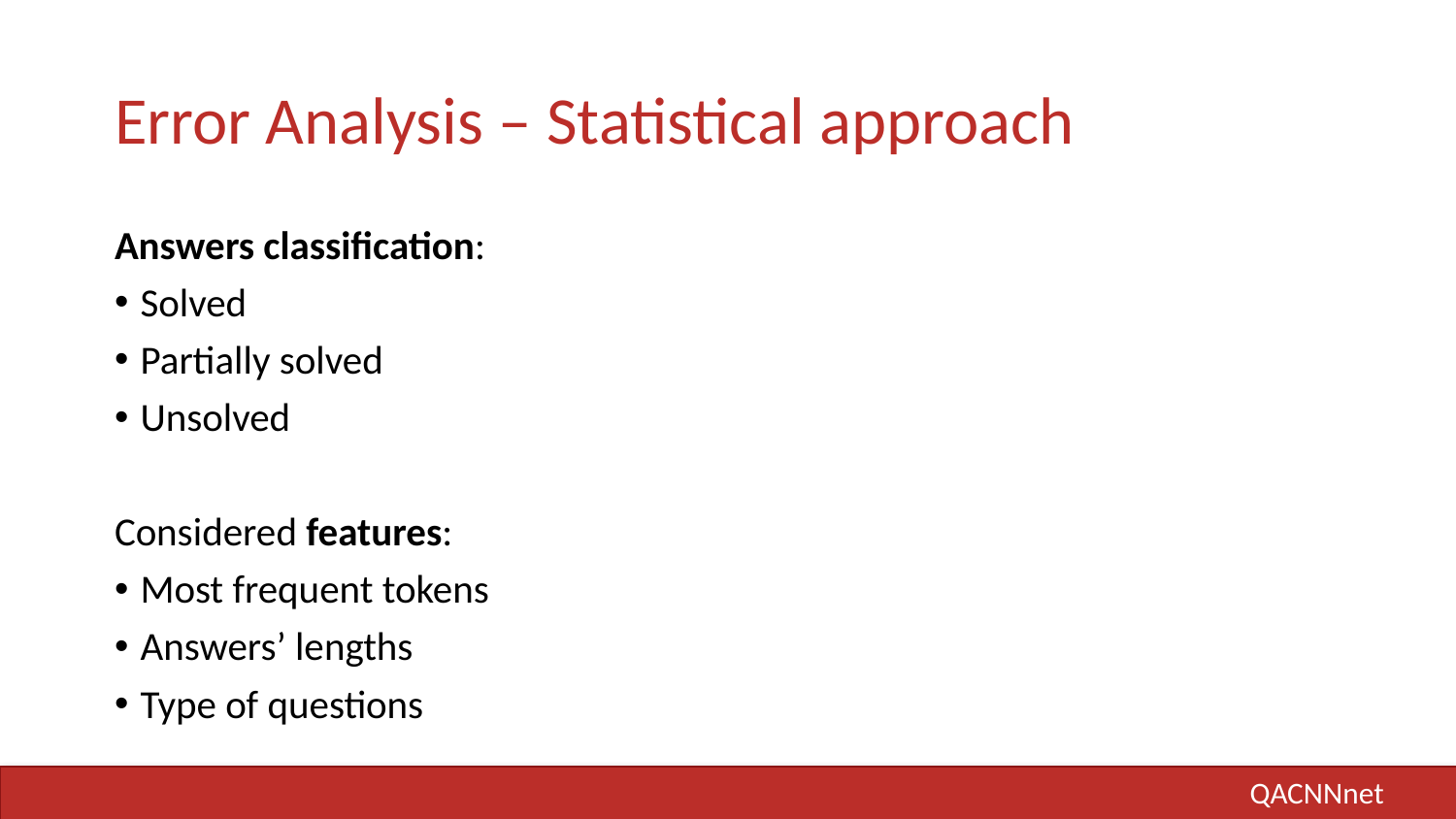

# Error Analysis – Statistical approach
Answers classification:
Solved
Partially solved
Unsolved

Considered features:
Most frequent tokens
Answers’ lengths
Type of questions